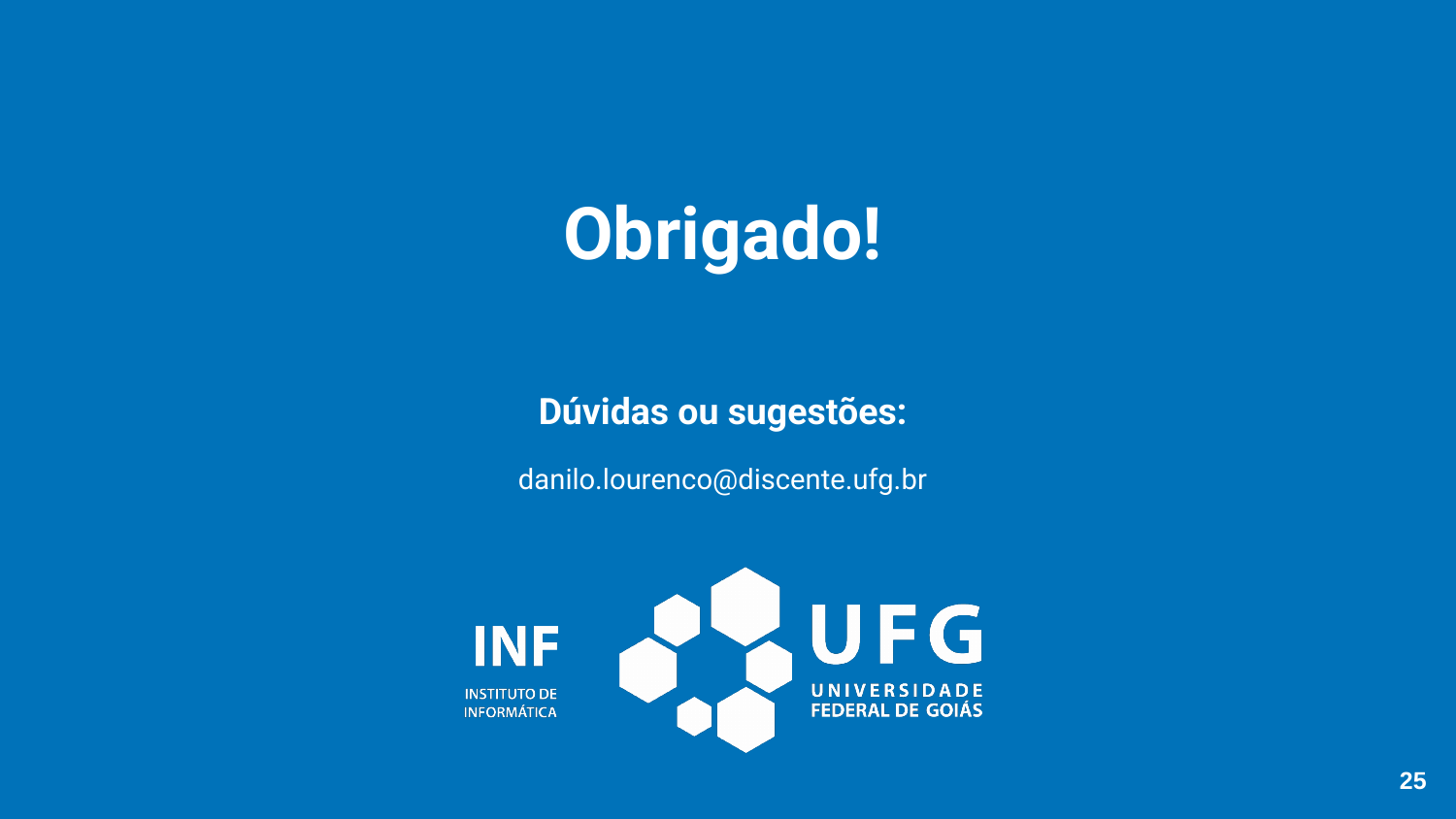

# Obrigado!
Dúvidas ou sugestões:
danilo.lourenco@discente.ufg.br
25